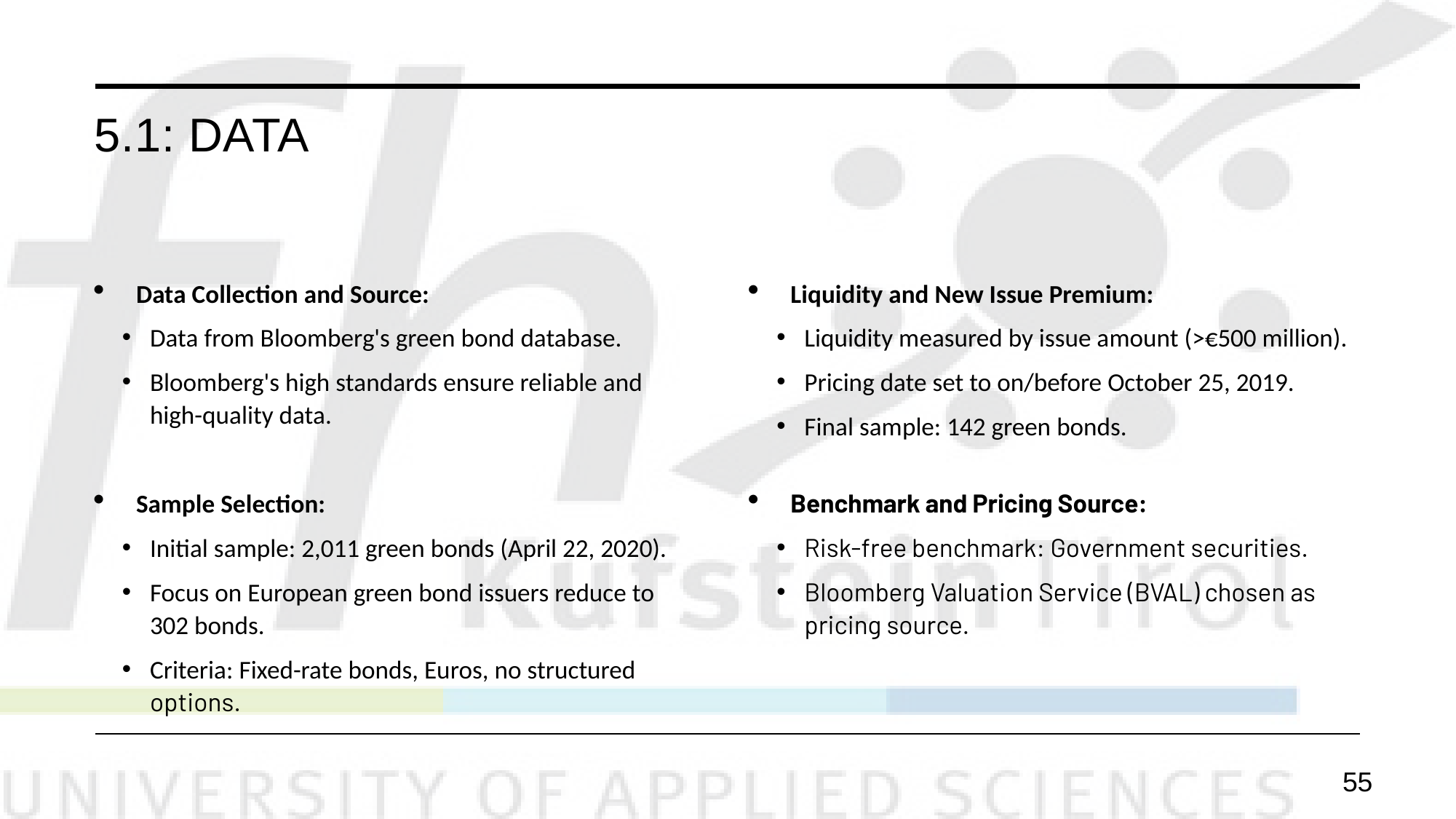

# 5.1: Data
Data Collection and Source:
Data from Bloomberg's green bond database.
Bloomberg's high standards ensure reliable and high-quality data.

Sample Selection:
Initial sample: 2,011 green bonds (April 22, 2020).
Focus on European green bond issuers reduce to 302 bonds.
Criteria: Fixed-rate bonds, Euros, no structured options.
Liquidity and New Issue Premium:
Liquidity measured by issue amount (>€500 million).
Pricing date set to on/before October 25, 2019.
Final sample: 142 green bonds.
Benchmark and Pricing Source:
Risk-free benchmark: Government securities.
Bloomberg Valuation Service (BVAL) chosen as pricing source.

55